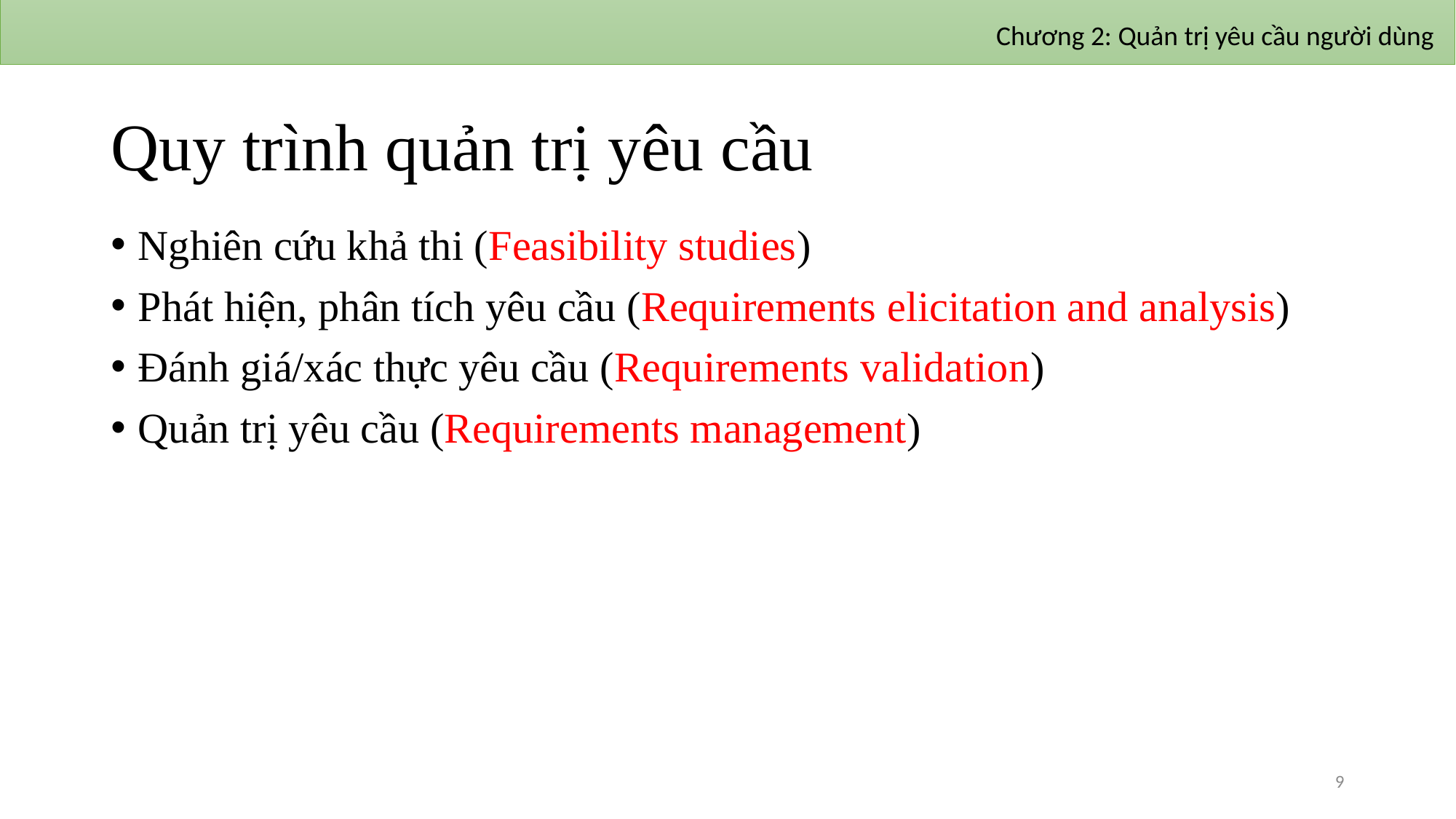

Chương 2: Quản trị yêu cầu người dùng
# Quy trình quản trị yêu cầu
Nghiên cứu khả thi (Feasibility studies)
Phát hiện, phân tích yêu cầu (Requirements elicitation and analysis)
Đánh giá/xác thực yêu cầu (Requirements validation)
Quản trị yêu cầu (Requirements management)
9